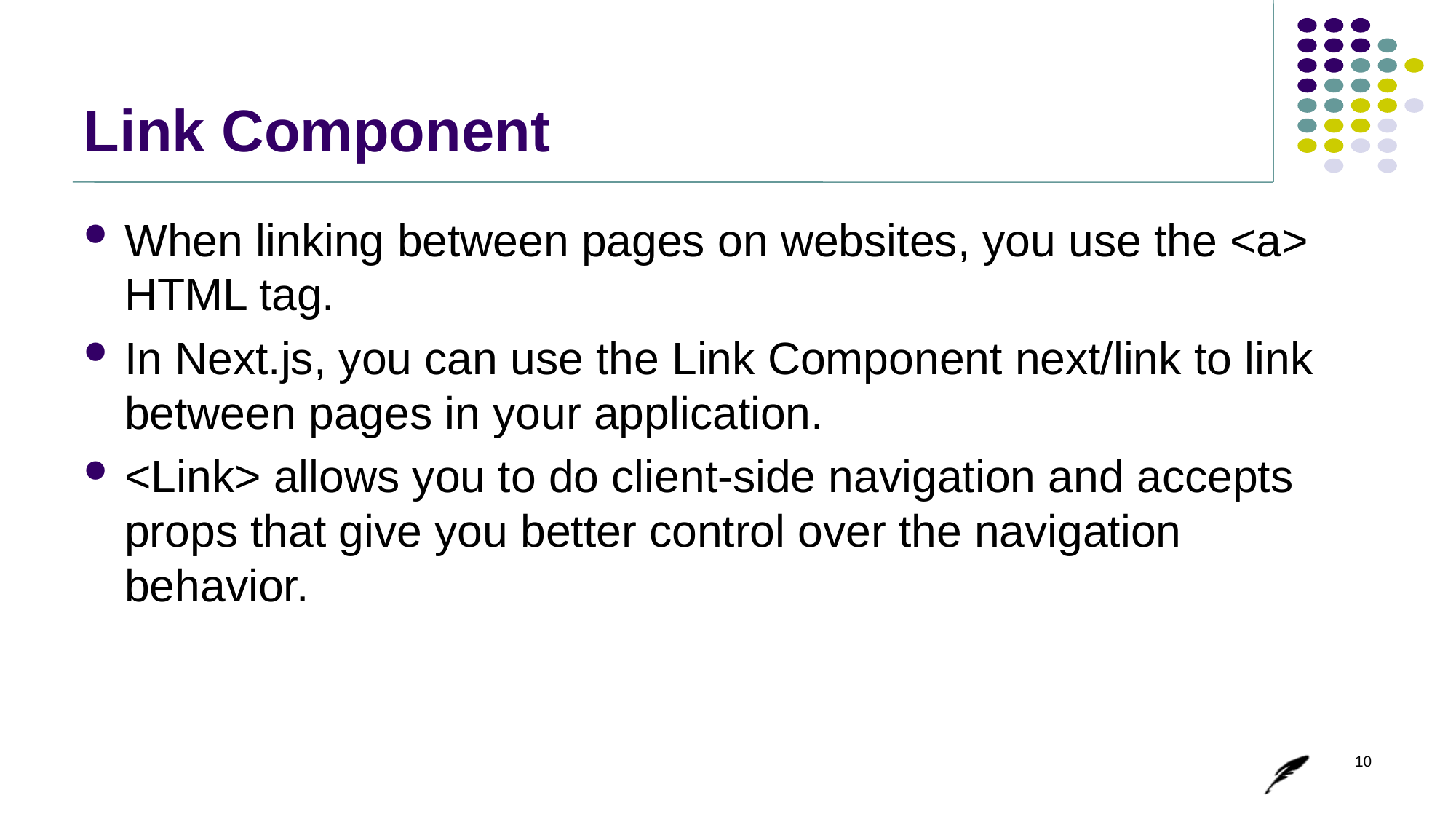

# Link Component
When linking between pages on websites, you use the <a> HTML tag.
In Next.js, you can use the Link Component next/link to link between pages in your application.
<Link> allows you to do client-side navigation and accepts props that give you better control over the navigation behavior.
10